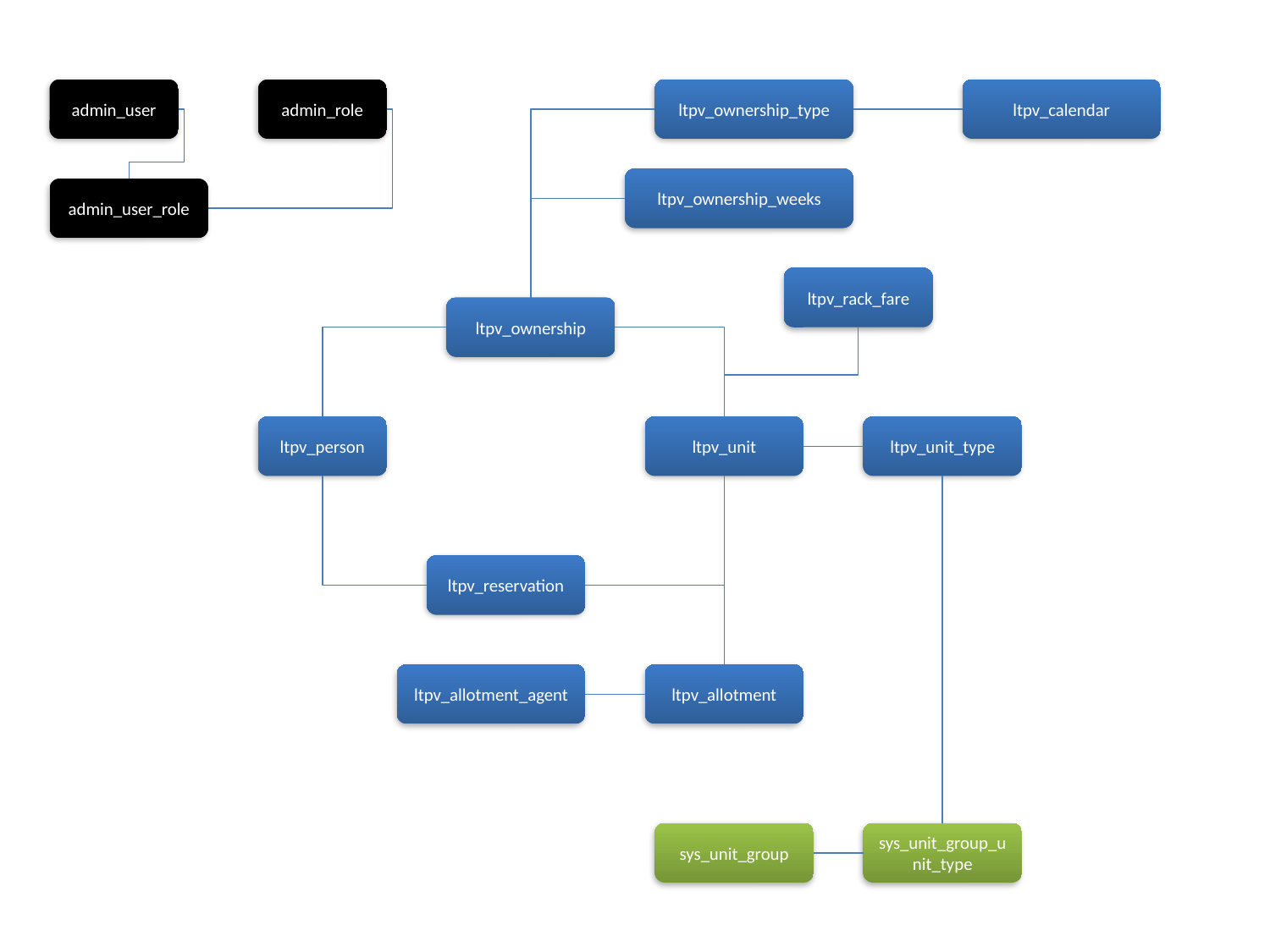

admin_user
admin_role
ltpv_ownership_type
ltpv_calendar
ltpv_ownership_weeks
admin_user_role
ltpv_rack_fare
ltpv_ownership
ltpv_person
ltpv_unit
ltpv_unit_type
ltpv_reservation
ltpv_allotment_agent
ltpv_allotment
sys_unit_group
sys_unit_group_unit_type